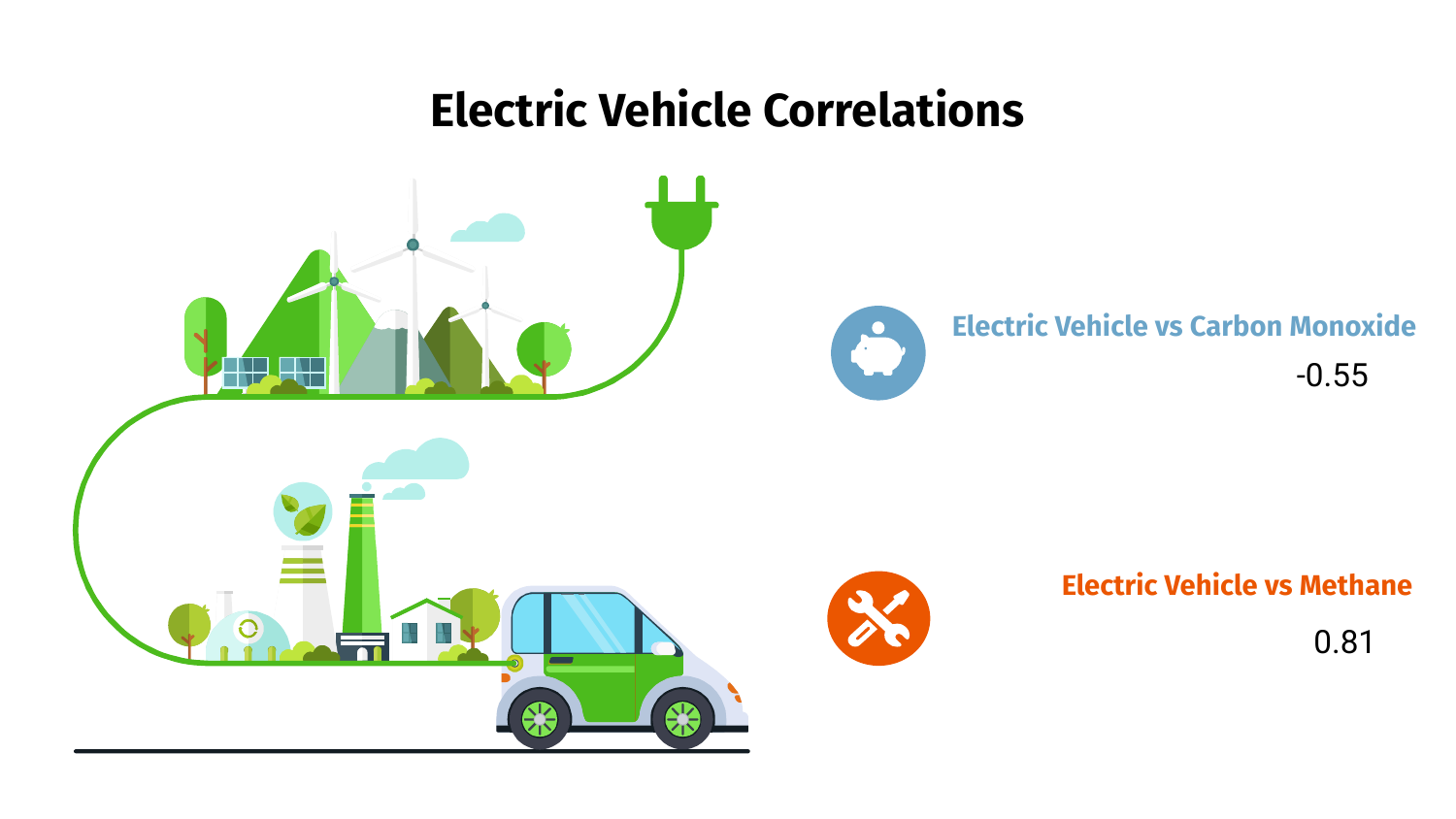

# Electric Vehicle Correlations

Electric Vehicle vs Carbon Monoxide

-0.55

Electric Vehicle vs Methane

0.81